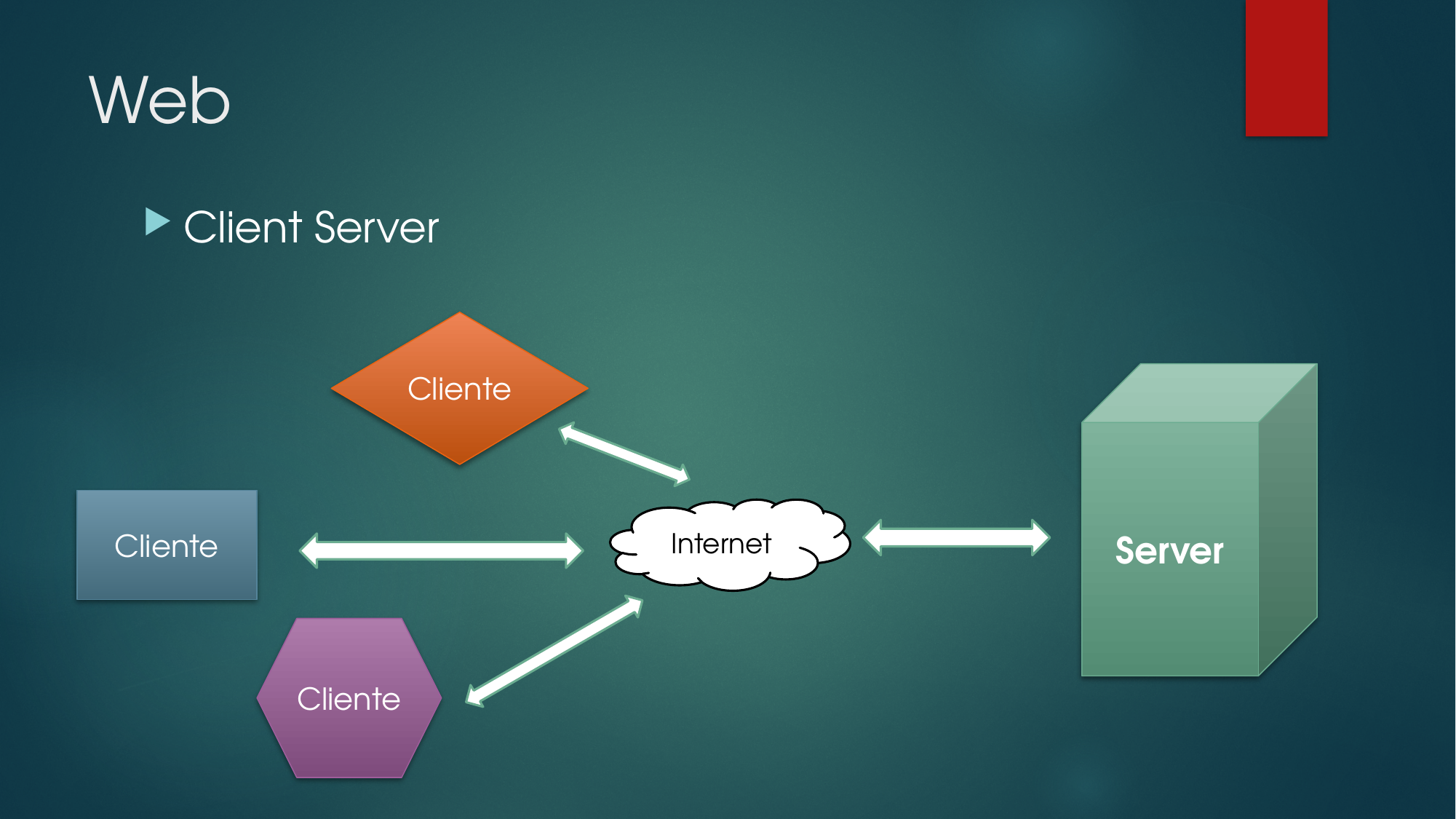

# Web
Client Server

Cliente

Server

Cliente
Internet

Cliente